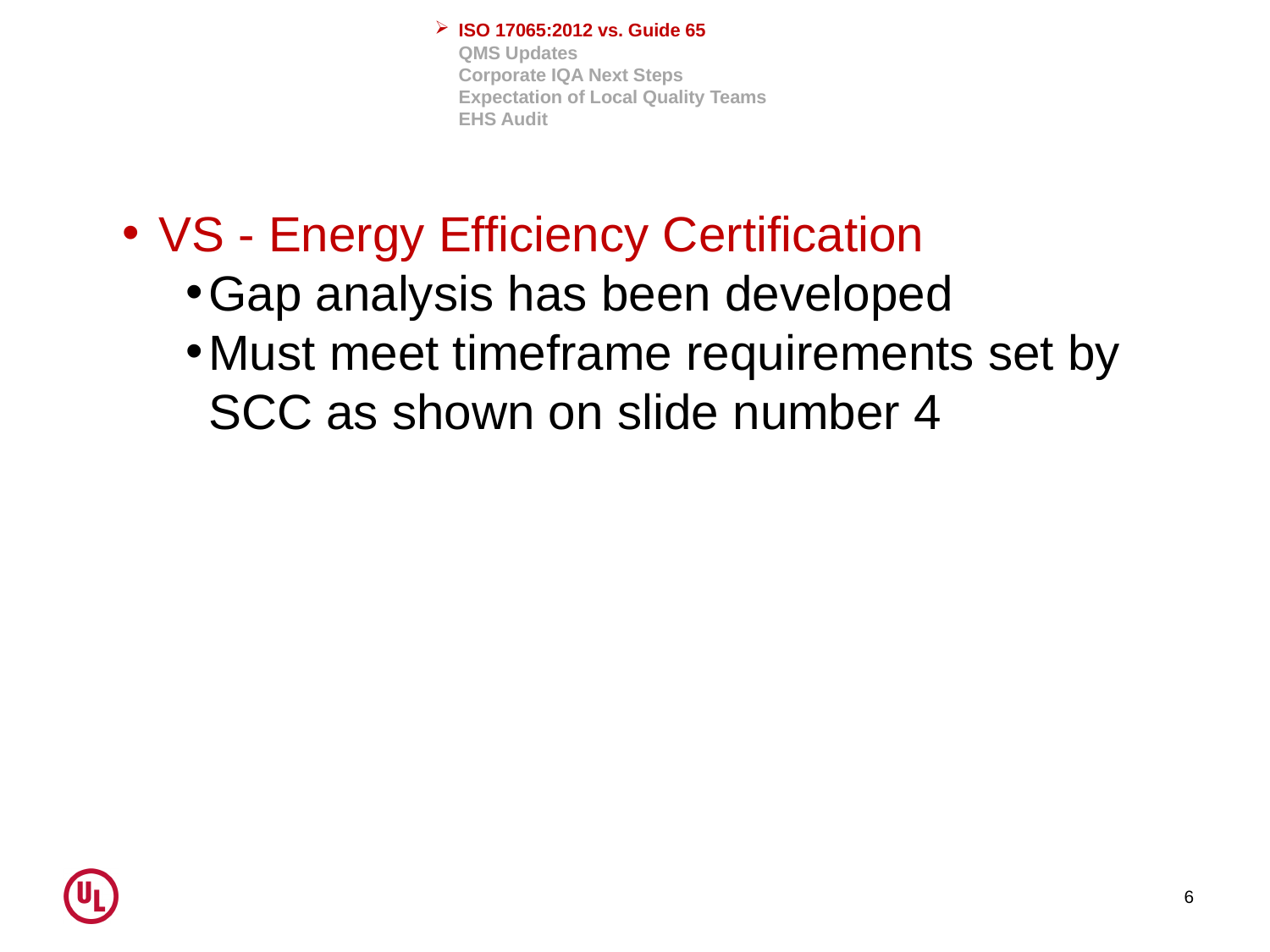

# ISO 17065:2012 vs. Guide 65 QMS Updates Corporate IQA Next Steps Expectation of Local Quality Teams EHS Audit

 VS - Energy Efficiency Certification
Gap analysis has been developed
Must meet timeframe requirements set by SCC as shown on slide number 4
6